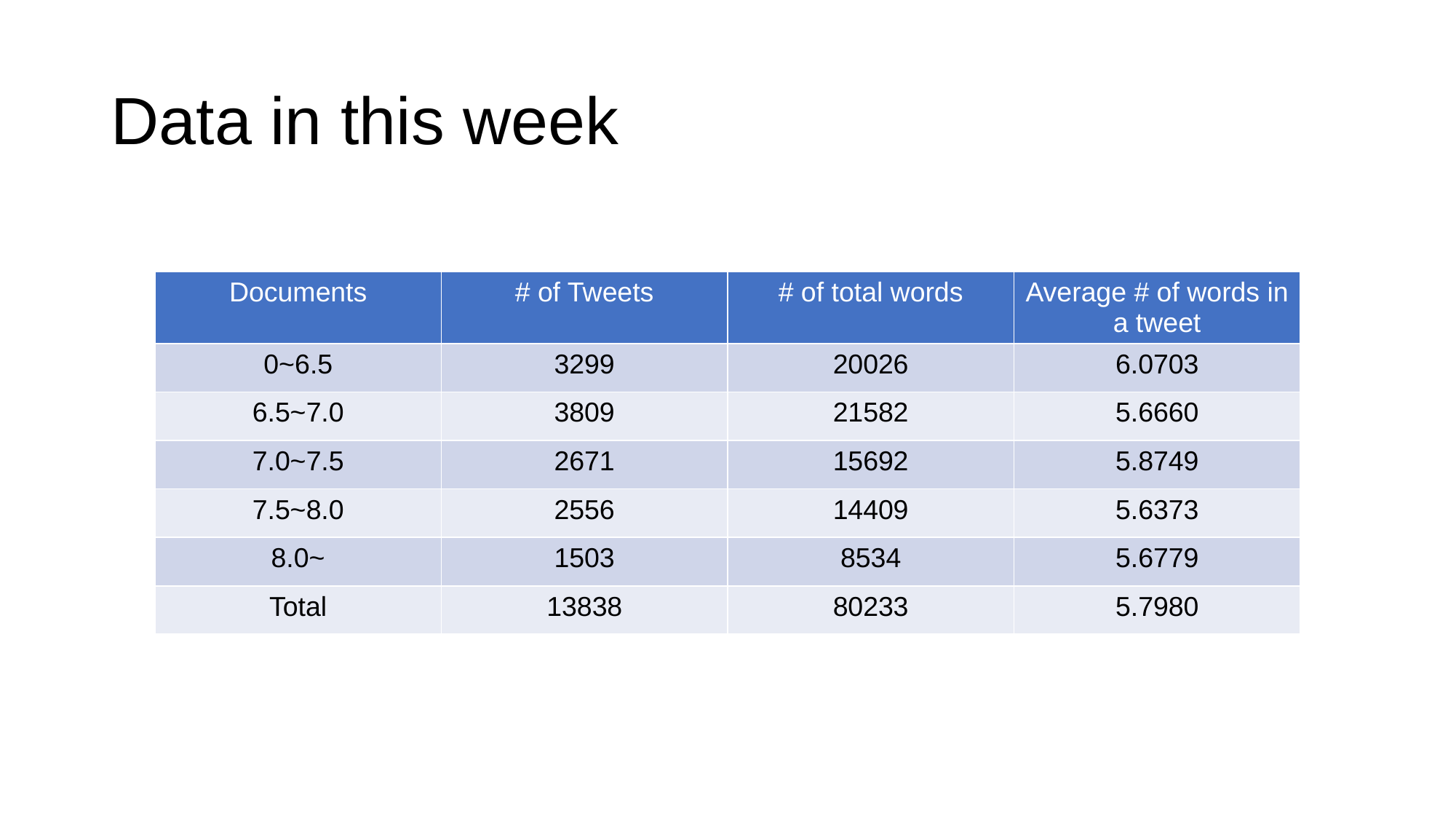

# Data in this week
| Documents | # of Tweets | # of total words | Average # of words in a tweet |
| --- | --- | --- | --- |
| 0~6.5 | 3299 | 20026 | 6.0703 |
| 6.5~7.0 | 3809 | 21582 | 5.6660 |
| 7.0~7.5 | 2671 | 15692 | 5.8749 |
| 7.5~8.0 | 2556 | 14409 | 5.6373 |
| 8.0~ | 1503 | 8534 | 5.6779 |
| Total | 13838 | 80233 | 5.7980 |